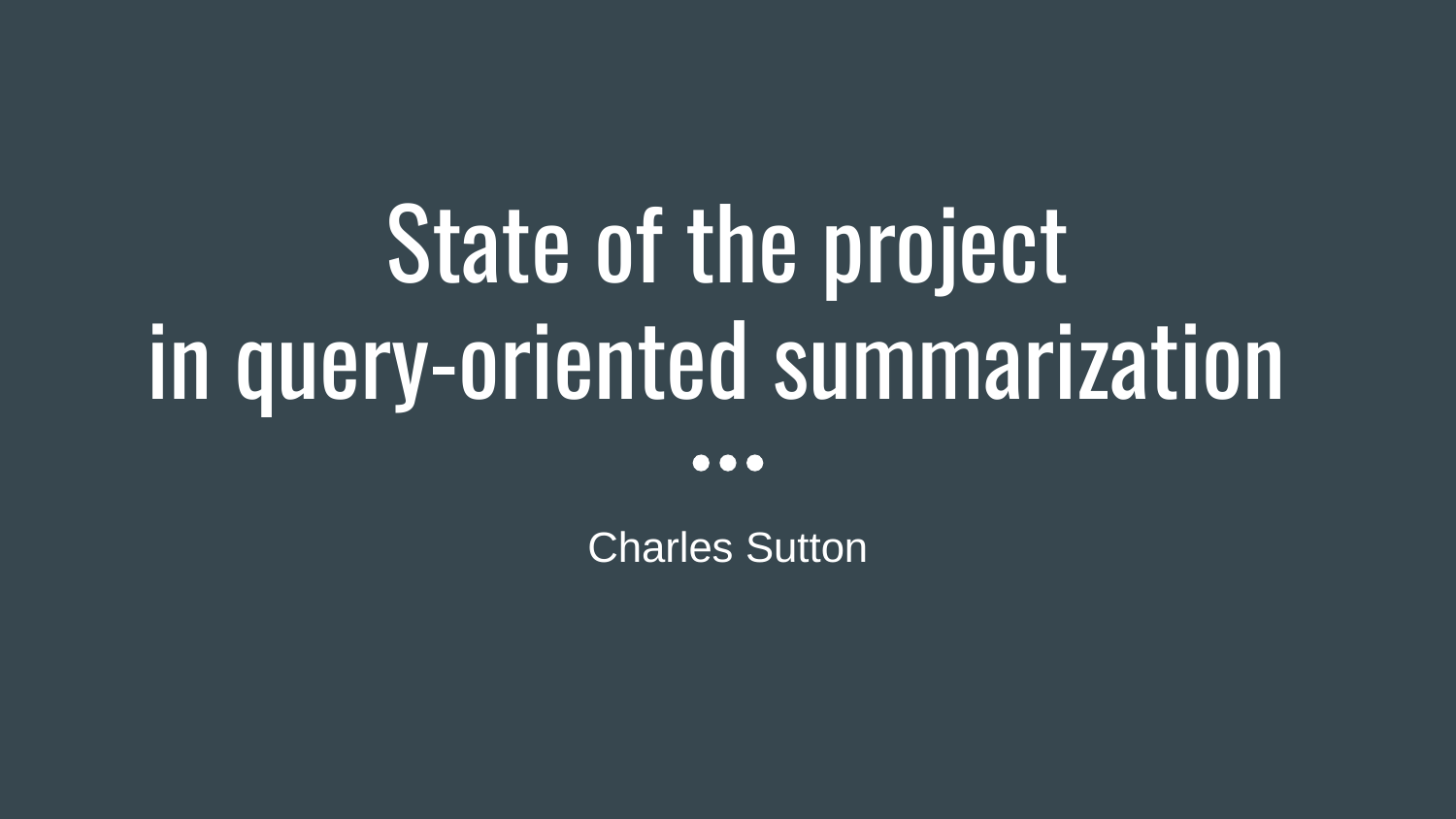

# State of the project
in query-oriented summarization
Charles Sutton